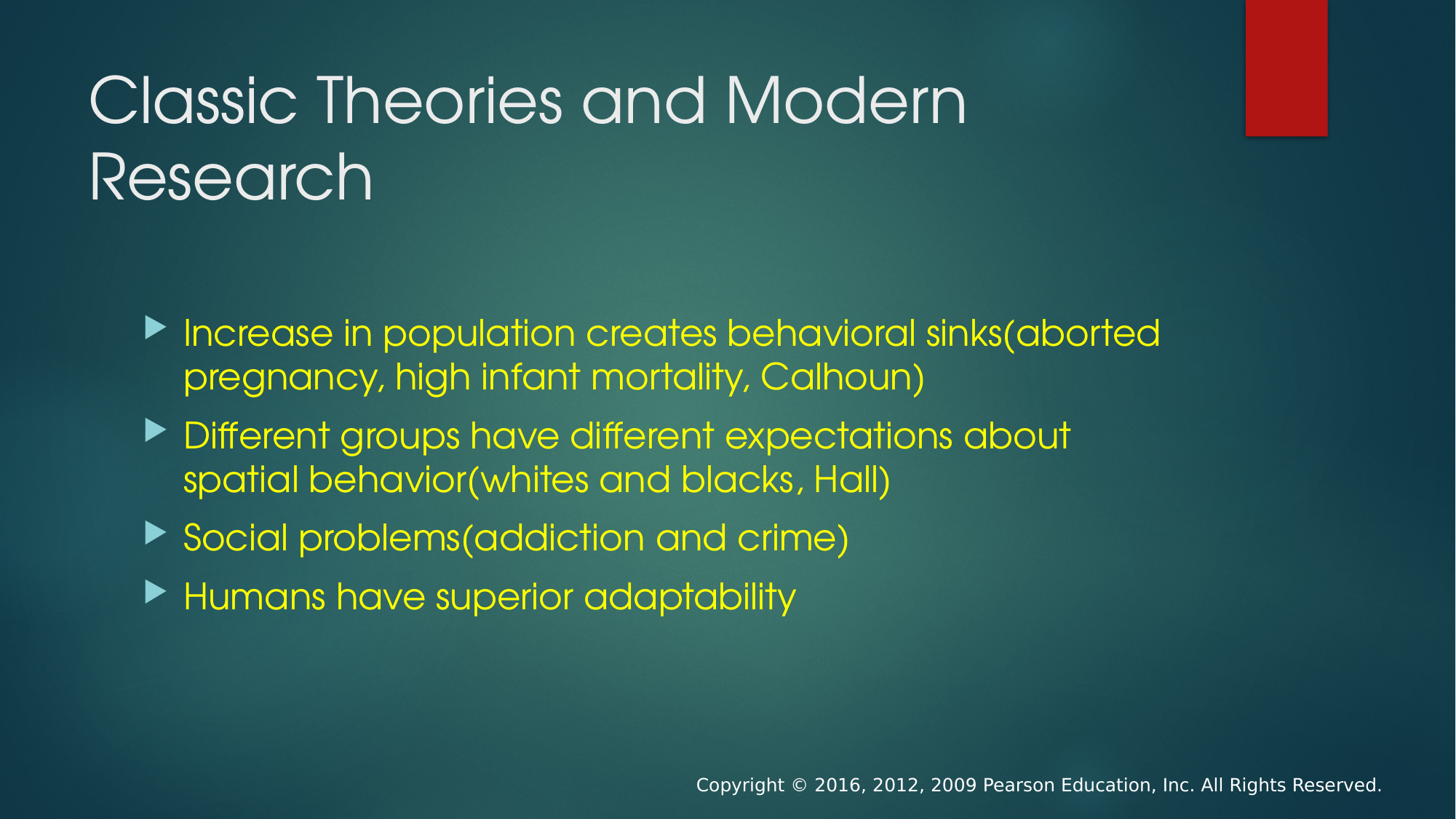

# Classic Theories and Modern Research

Increase in population creates behavioral sinks(aborted pregnancy, high infant mortality, Calhoun)
Different groups have different expectations about spatial behavior(whites and blacks, Hall)
Social problems(addiction and crime)
Humans have superior adaptability